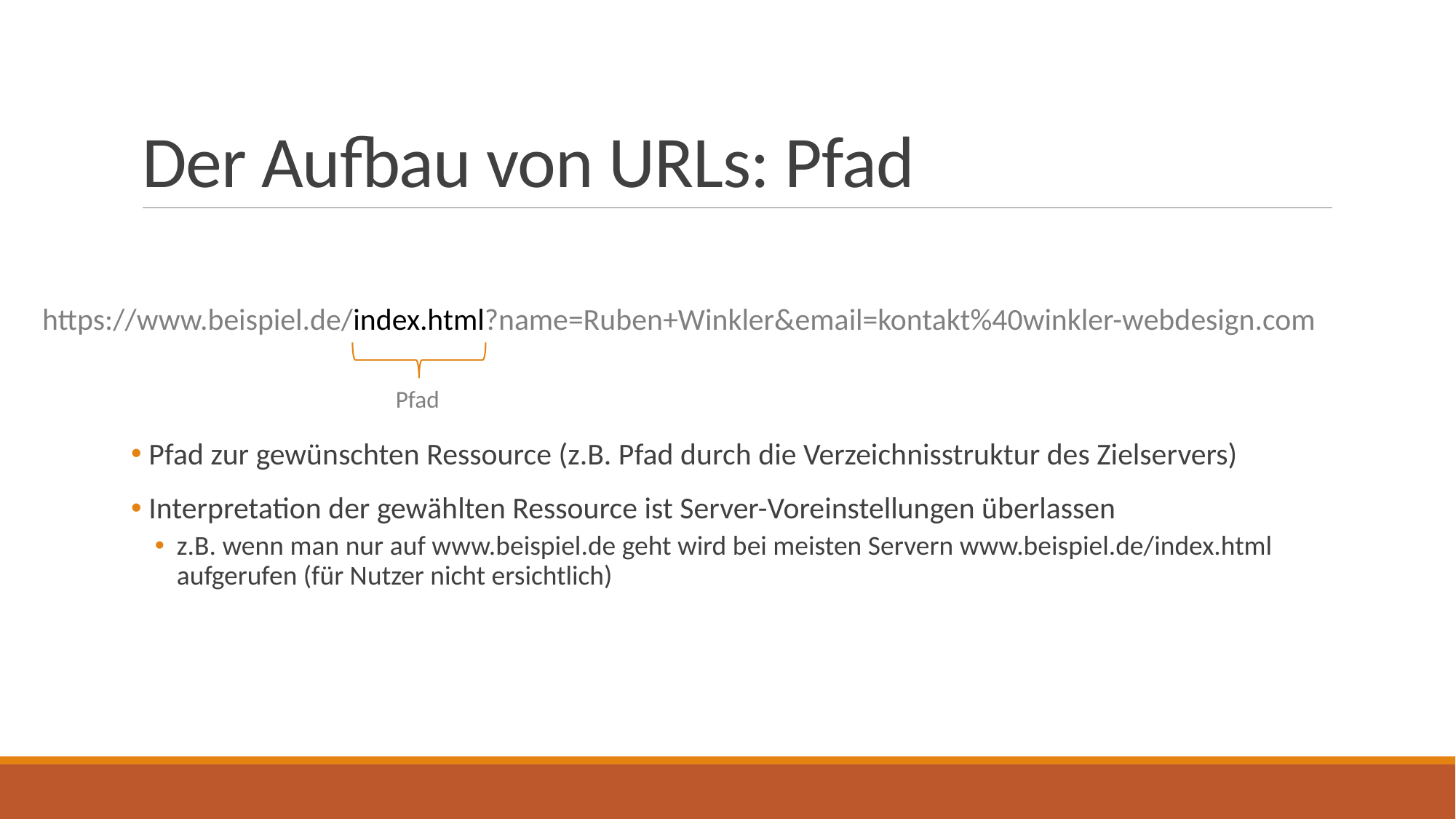

# Der Aufbau von URLs: Pfad

https://www.beispiel.de/index.html?name=Ruben+Winkler&email=kontakt%40winkler-webdesign.com
Pfad
 Pfad zur gewünschten Ressource (z.B. Pfad durch die Verzeichnisstruktur des Zielservers)
 Interpretation der gewählten Ressource ist Server-Voreinstellungen überlassen
z.B. wenn man nur auf www.beispiel.de geht wird bei meisten Servern www.beispiel.de/index.html aufgerufen (für Nutzer nicht ersichtlich)